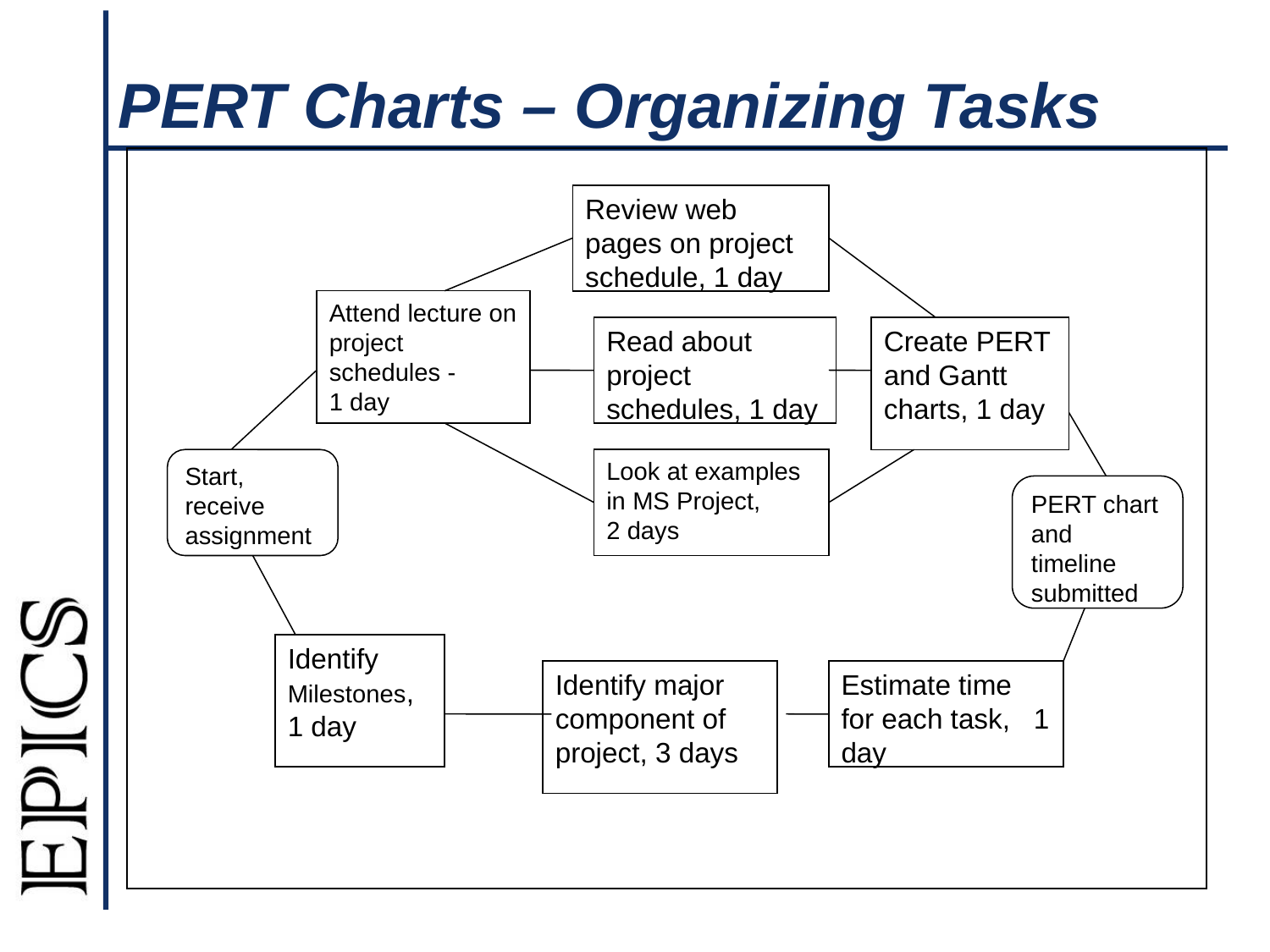

# PERT Charts – Organizing Tasks

Review web pages on project schedule, 1 day

Attend lecture on project schedules -       1 day
Read about project schedules, 1 day
Create PERT and Gantt charts, 1 day

Start, receive assignment
Look at examples in MS Project,      2 days

PERT chart and timeline submitted

Identify Milestones, 1 day
Identify major component of project, 3 days
Estimate time for each task,   1 day